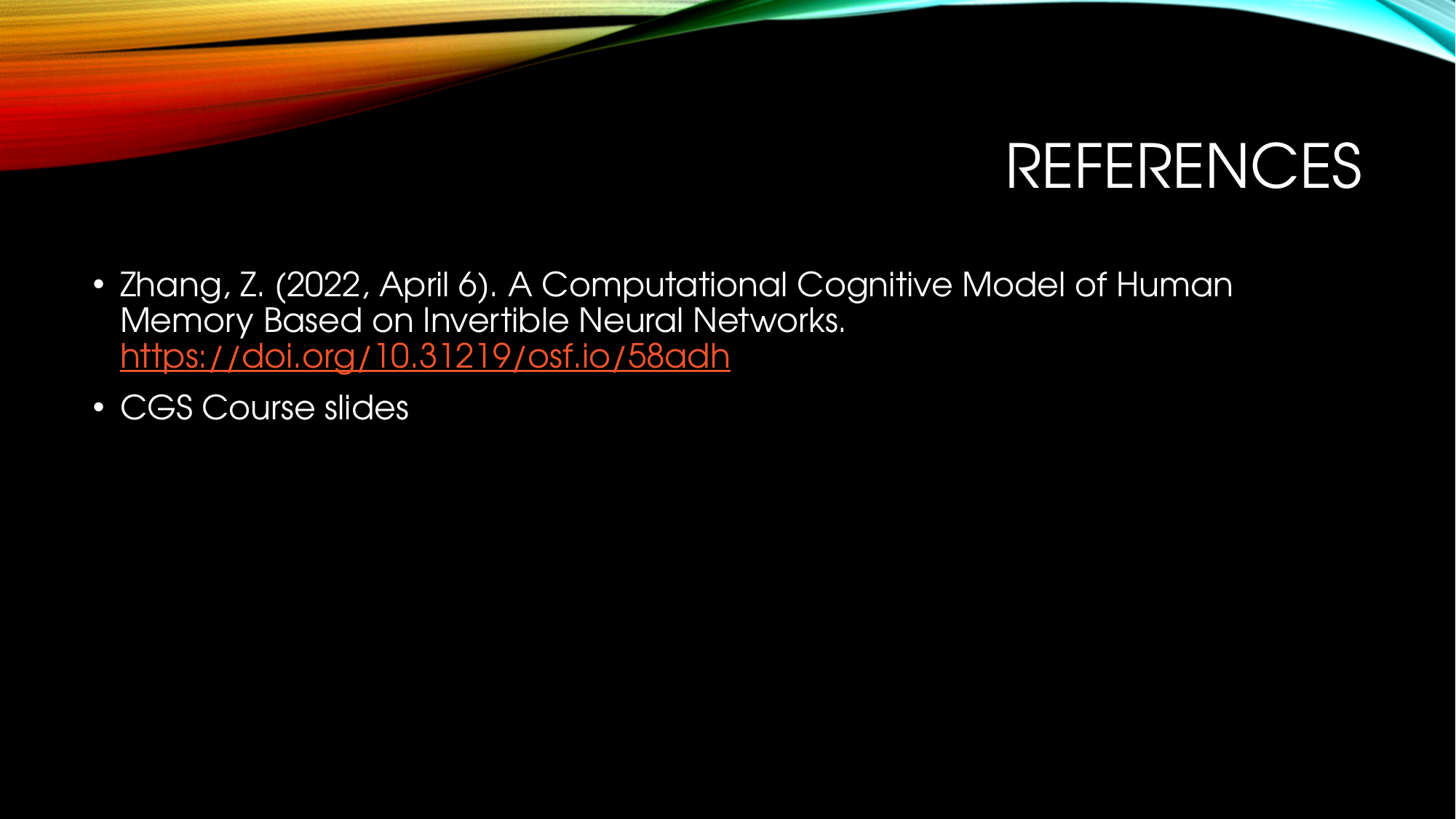

# REFERENCES
Zhang, Z. (2022, April 6). A Computational Cognitive Model of Human Memory Based on Invertible Neural Networks. https://doi.org/10.31219/osf.io/58adh
CGS Course slides